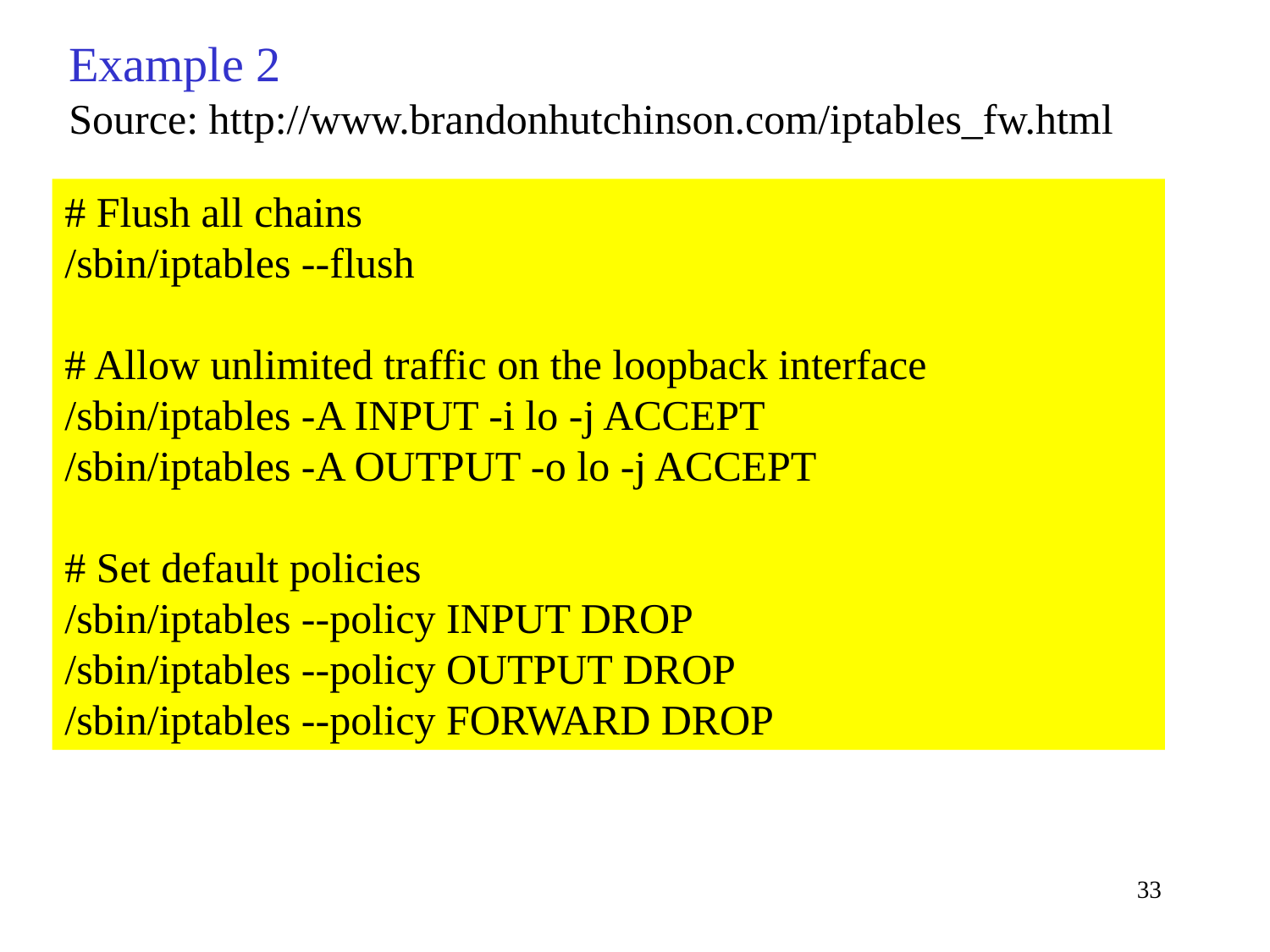

Example 2
Source: http://www.brandonhutchinson.com/iptables_fw.html
# Flush all chains /sbin/iptables --flush

# Allow unlimited traffic on the loopback interface /sbin/iptables -A INPUT -i lo -j ACCEPT /sbin/iptables -A OUTPUT -o lo -j ACCEPT

# Set default policies /sbin/iptables --policy INPUT DROP /sbin/iptables --policy OUTPUT DROP /sbin/iptables --policy FORWARD DROP
33